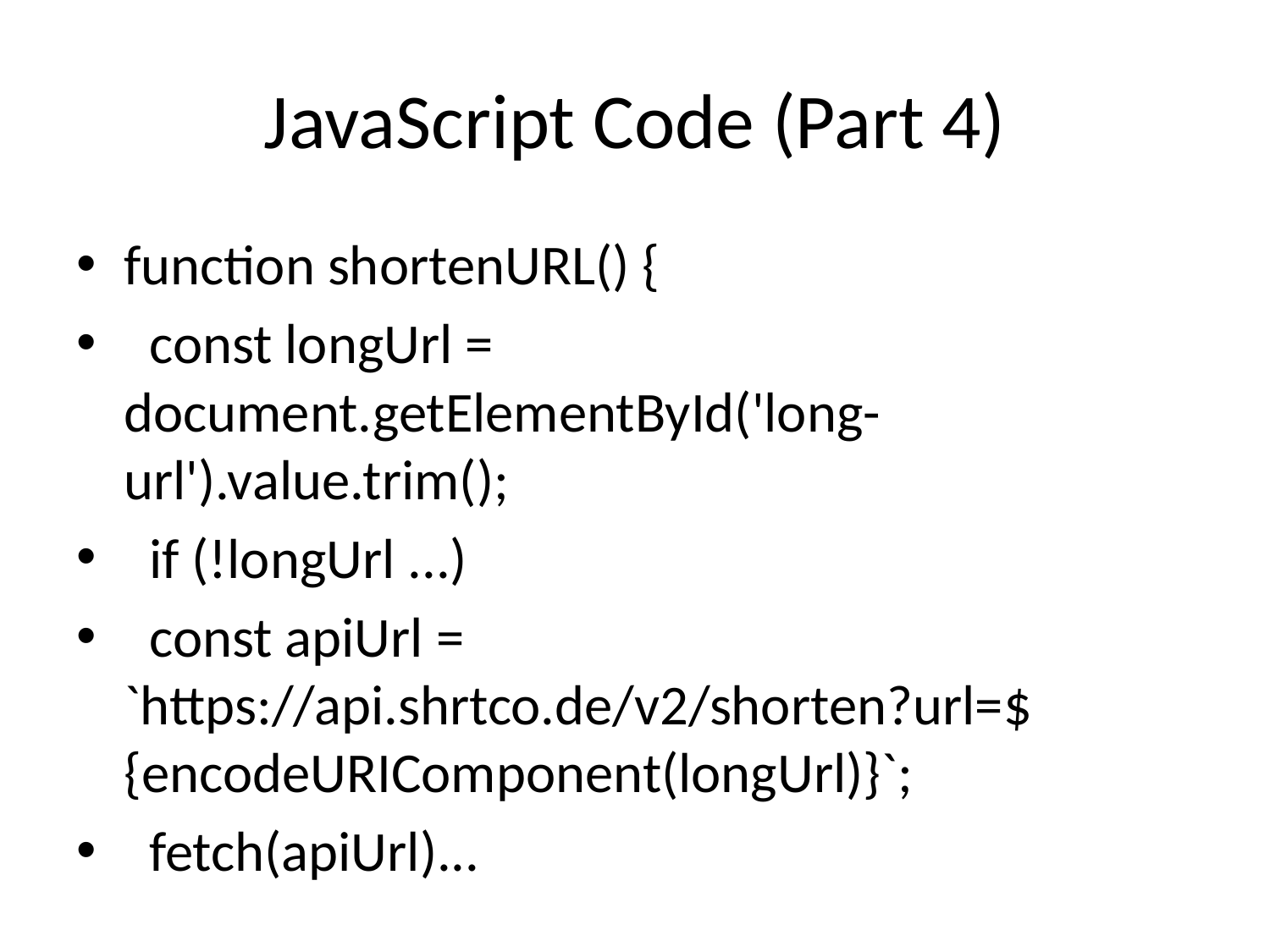

# JavaScript Code (Part 4)
function shortenURL() {
  const longUrl = document.getElementById('long-url').value.trim();
  if (!longUrl ...)
  const apiUrl = `https://api.shrtco.de/v2/shorten?url=${encodeURIComponent(longUrl)}`;
  fetch(apiUrl)...